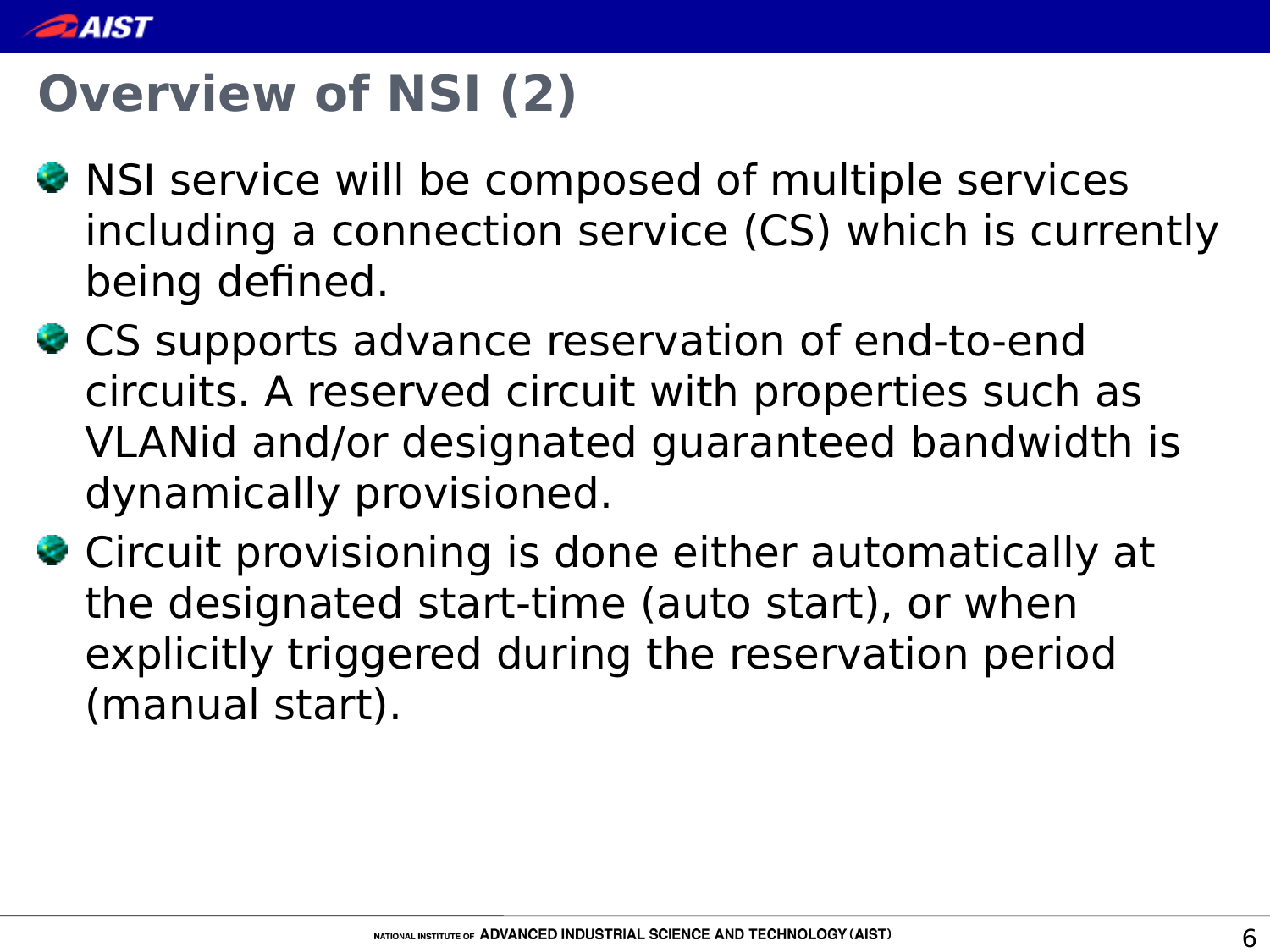

# Overview of NSI (2)
NSI service will be composed of multiple services including a connection service (CS) which is currently being defined.
CS supports advance reservation of end-to-end circuits. A reserved circuit with properties such as VLANid and/or designated guaranteed bandwidth is dynamically provisioned.
Circuit provisioning is done either automatically at the designated start-time (auto start), or when explicitly triggered during the reservation period (manual start).